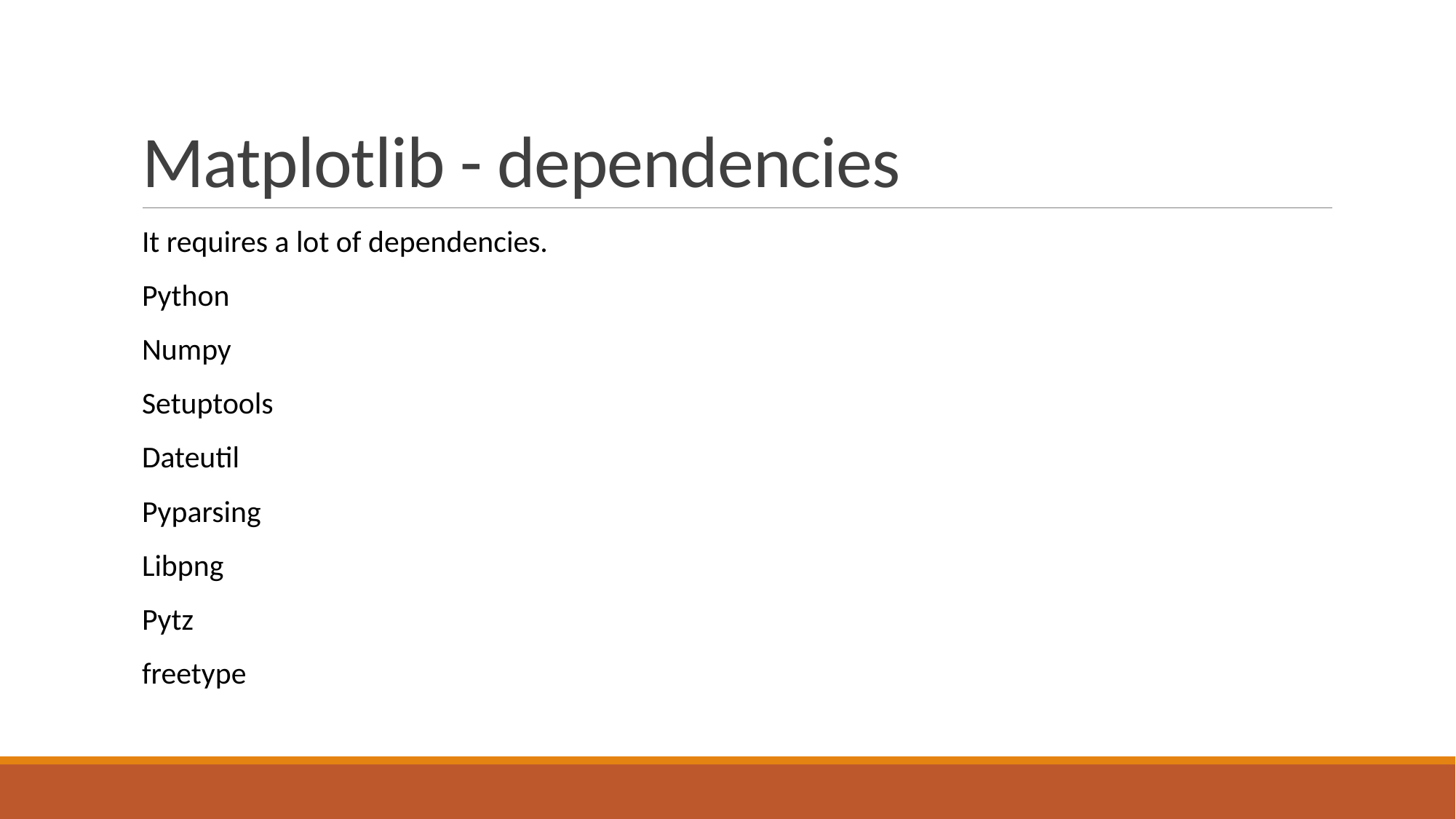

# Matplotlib - dependencies
It requires a lot of dependencies.
Python
Numpy
Setuptools
Dateutil
Pyparsing
Libpng
Pytz
freetype